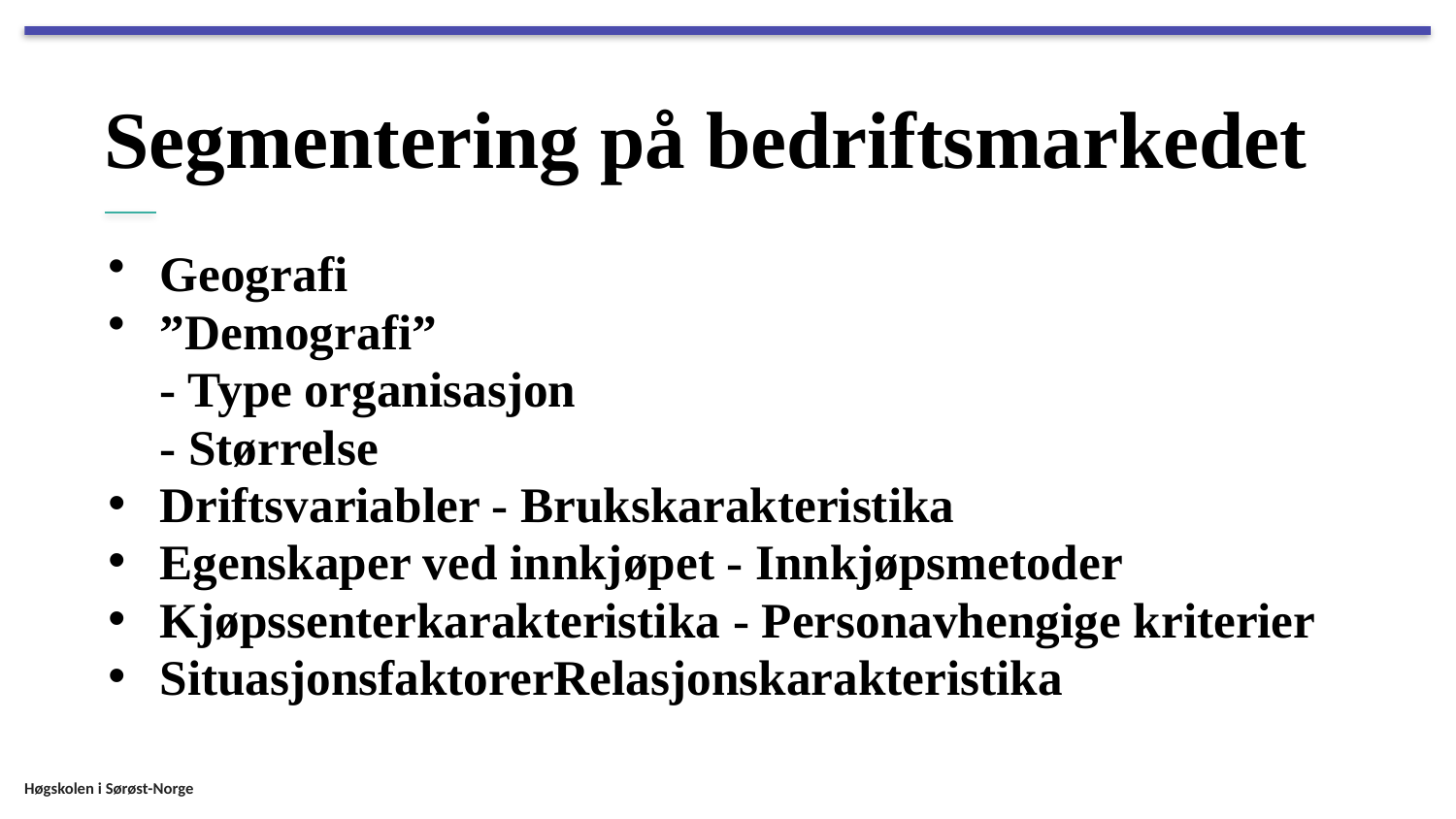

# Segmentering på bedriftsmarkedet
Geografi
”Demografi”
		- Type organisasjon
		- Størrelse
Driftsvariabler - Brukskarakteristika
Egenskaper ved innkjøpet - Innkjøpsmetoder
Kjøpssenterkarakteristika - Personavhengige kriterier
SituasjonsfaktorerRelasjonskarakteristika